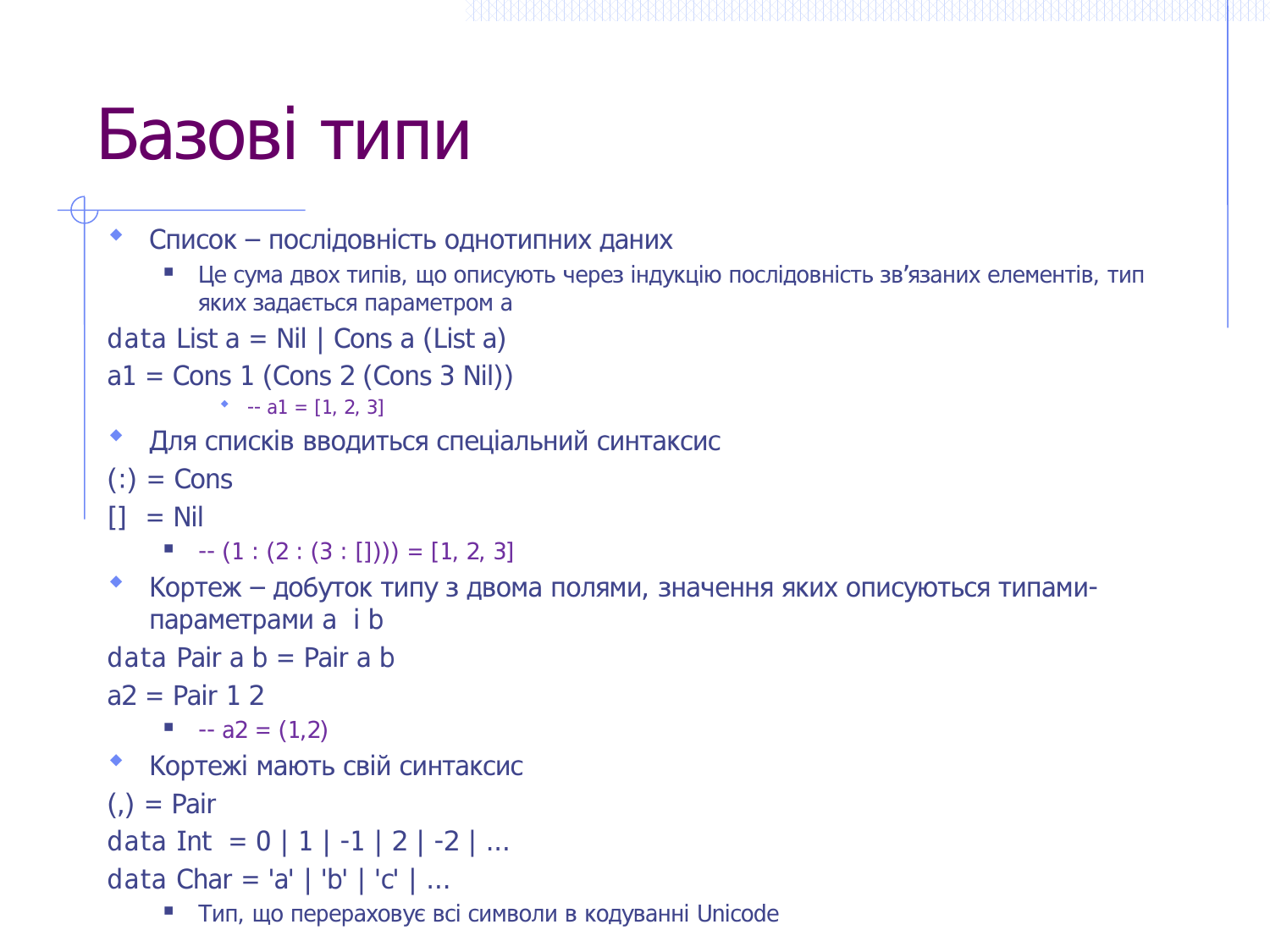

# Базові типи
Список – послідовність однотипних даних
Це сума двох типів, що описують через індукцію послідовність зв’язаних елементів, тип яких задається параметром a
data List a = Nil | Cons a (List a)
a1 = Cons 1 (Cons 2 (Cons 3 Nil))
-- a1 = [1, 2, 3]
Для списків вводиться спеціальний синтаксис
(:) = Cons
[]  = Nil
-- (1 : (2 : (3 : []))) = [1, 2, 3]
Кортеж – добуток типу з двома полями, значення яких описуються типами-параметрами a  і b
data Pair a b = Pair a b
a2 = Pair 1 2
-- a2 = (1,2)
Кортежі мають свій синтаксис
(,) = Pair
data Int  = 0 | 1 | -1 | 2 | -2 | ...
data Char = 'a' | 'b' | 'c' | ...
Тип, що перераховує всі символи в кодуванні Unicode